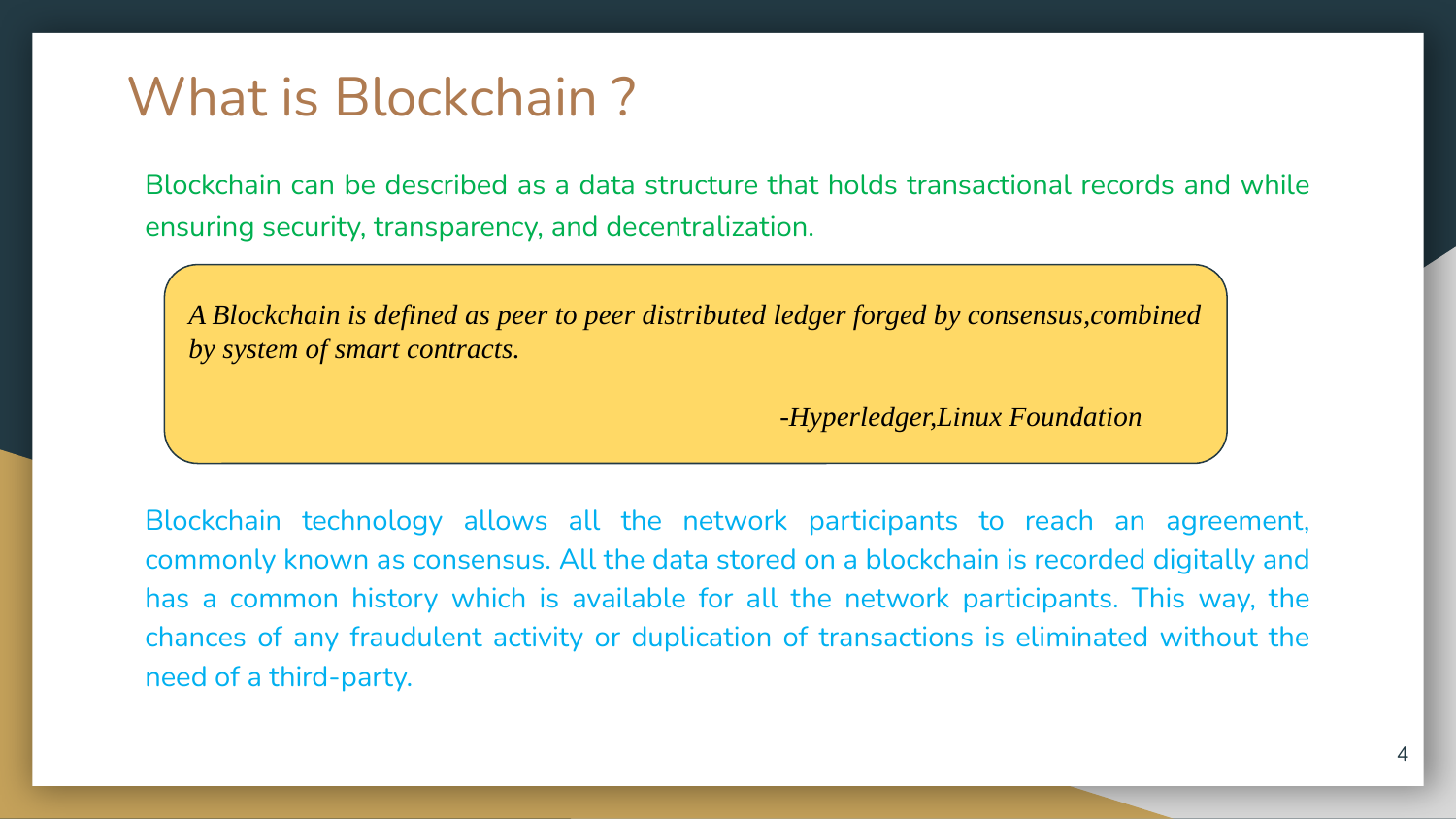

# What is Blockchain ?
Blockchain can be described as a data structure that holds transactional records and while ensuring security, transparency, and decentralization.

Blockchain technology allows all the network participants to reach an agreement, commonly known as consensus. All the data stored on a blockchain is recorded digitally and has a common history which is available for all the network participants. This way, the chances of any fraudulent activity or duplication of transactions is eliminated without the need of a third-party.
A Blockchain is defined as peer to peer distributed ledger forged by consensus,combined by system of smart contracts.

                                                                                    -Hyperledger,Linux Foundation
4